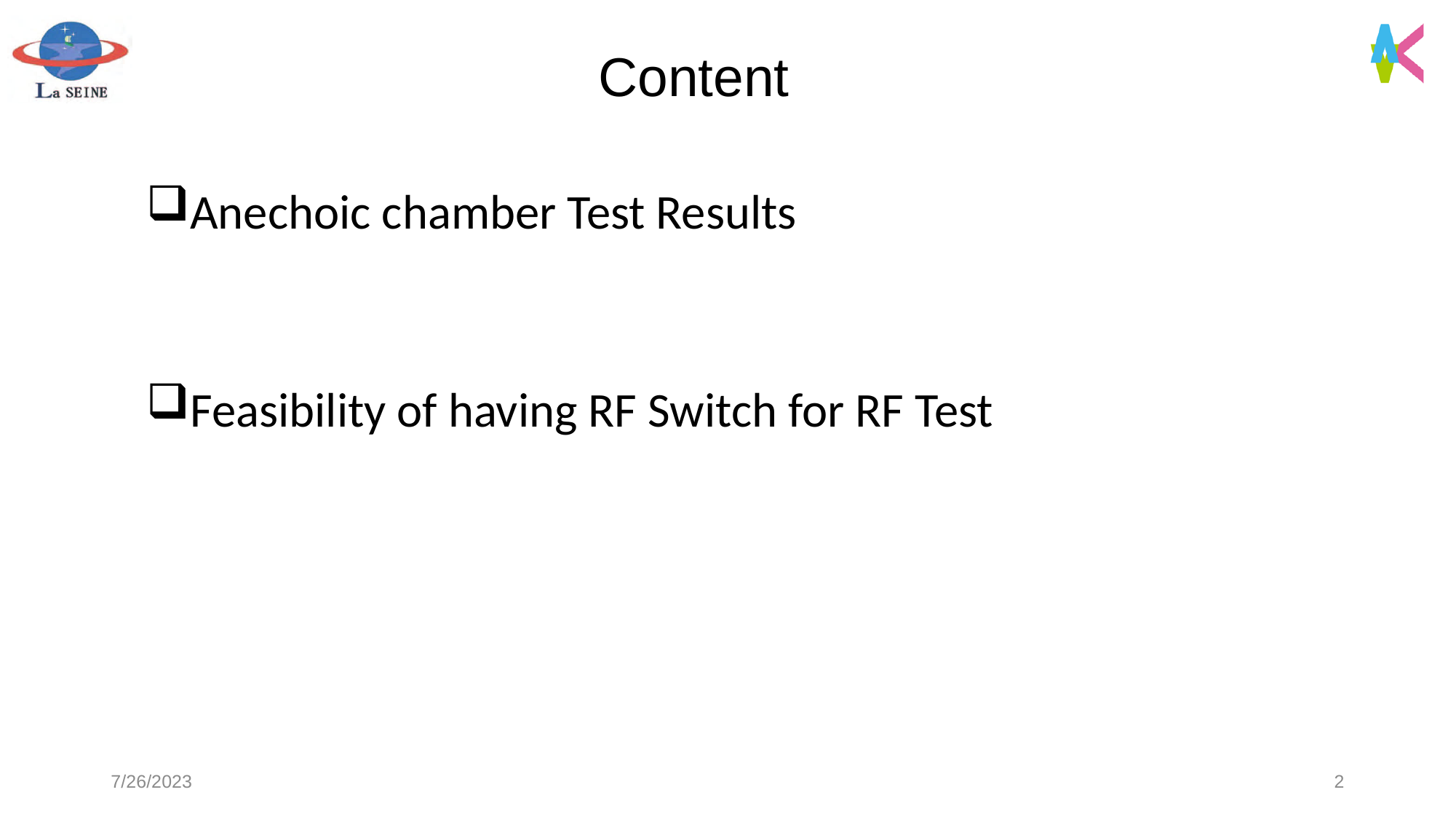

# Content

Anechoic chamber Test Results

Feasibility of having RF Switch for RF Test

7/26/2023
2